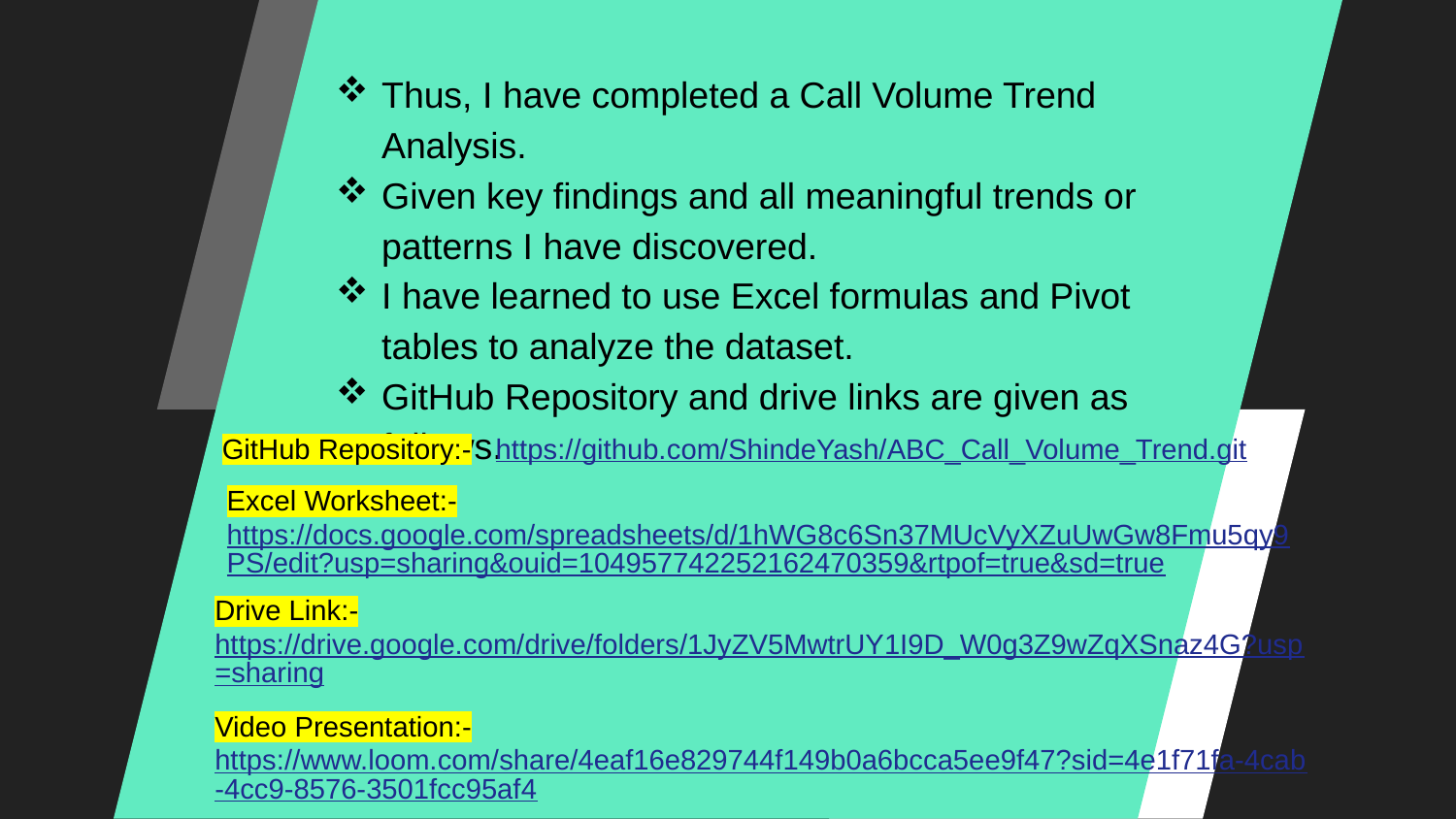

Thus, I have completed a Call Volume Trend Analysis.
Given key findings and all meaningful trends or patterns I have discovered.
I have learned to use Excel formulas and Pivot tables to analyze the dataset.
GitHub Repository and drive links are given as follows.
GitHub Repository:-   https://github.com/ShindeYash/ABC_Call_Volume_Trend.git
Excel Worksheet:-https://docs.google.com/spreadsheets/d/1hWG8c6Sn37MUcVyXZuUwGw8Fmu5qy9PS/edit?usp=sharing&ouid=104957742252162470359&rtpof=true&sd=true
Drive Link:-https://drive.google.com/drive/folders/1JyZV5MwtrUY1I9D_W0g3Z9wZqXSnaz4G?usp=sharing
Video Presentation:-https://www.loom.com/share/4eaf16e829744f149b0a6bcca5ee9f47?sid=4e1f71fa-4cab-4cc9-8576-3501fcc95af4